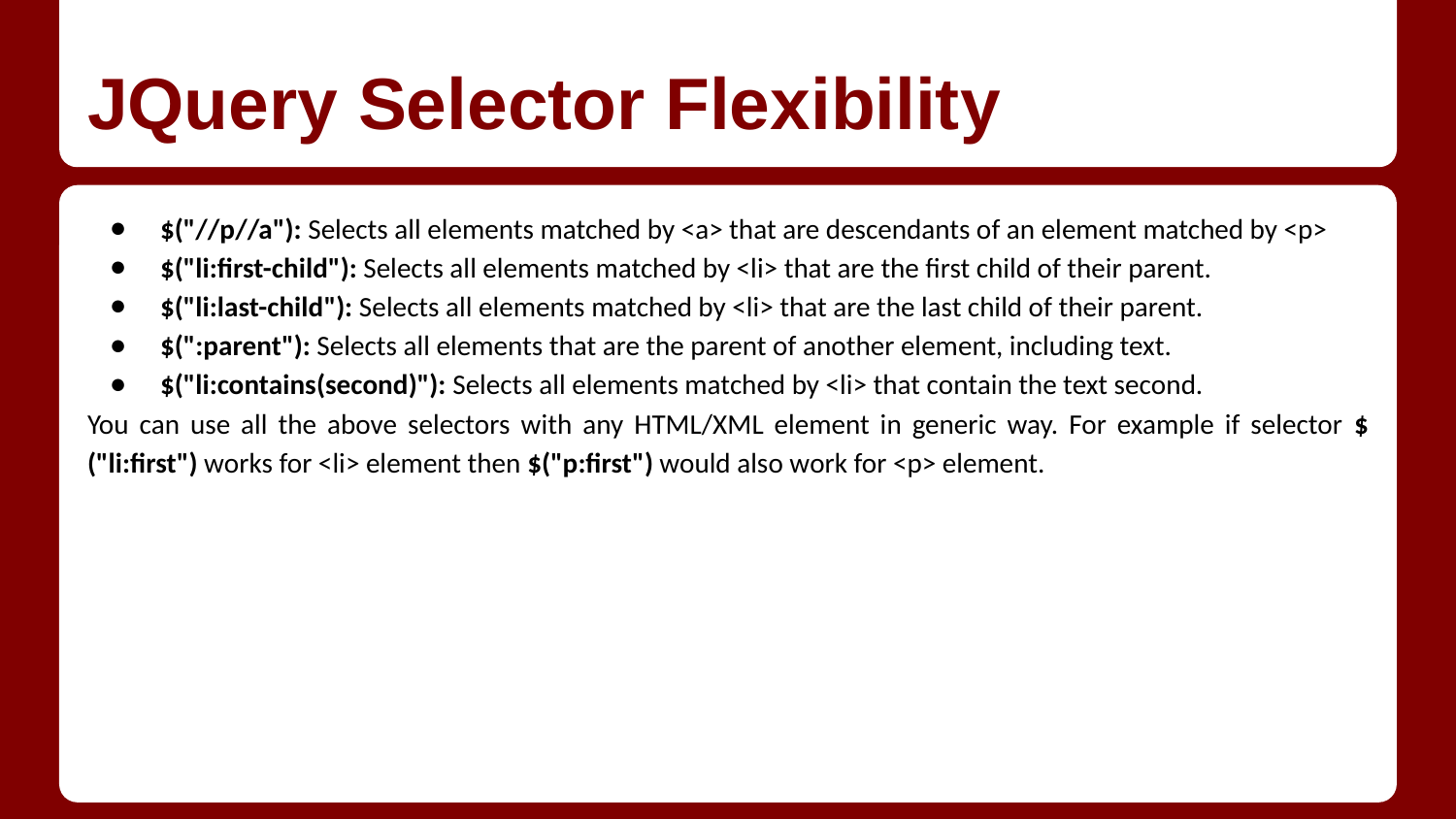

# JQuery Selector Flexibility
$("//p//a"): Selects all elements matched by <a> that are descendants of an element matched by <p>
$("li:first-child"): Selects all elements matched by <li> that are the first child of their parent.
$("li:last-child"): Selects all elements matched by <li> that are the last child of their parent.
$(":parent"): Selects all elements that are the parent of another element, including text.
$("li:contains(second)"): Selects all elements matched by <li> that contain the text second.
You can use all the above selectors with any HTML/XML element in generic way. For example if selector $("li:first") works for <li> element then $("p:first") would also work for <p> element.